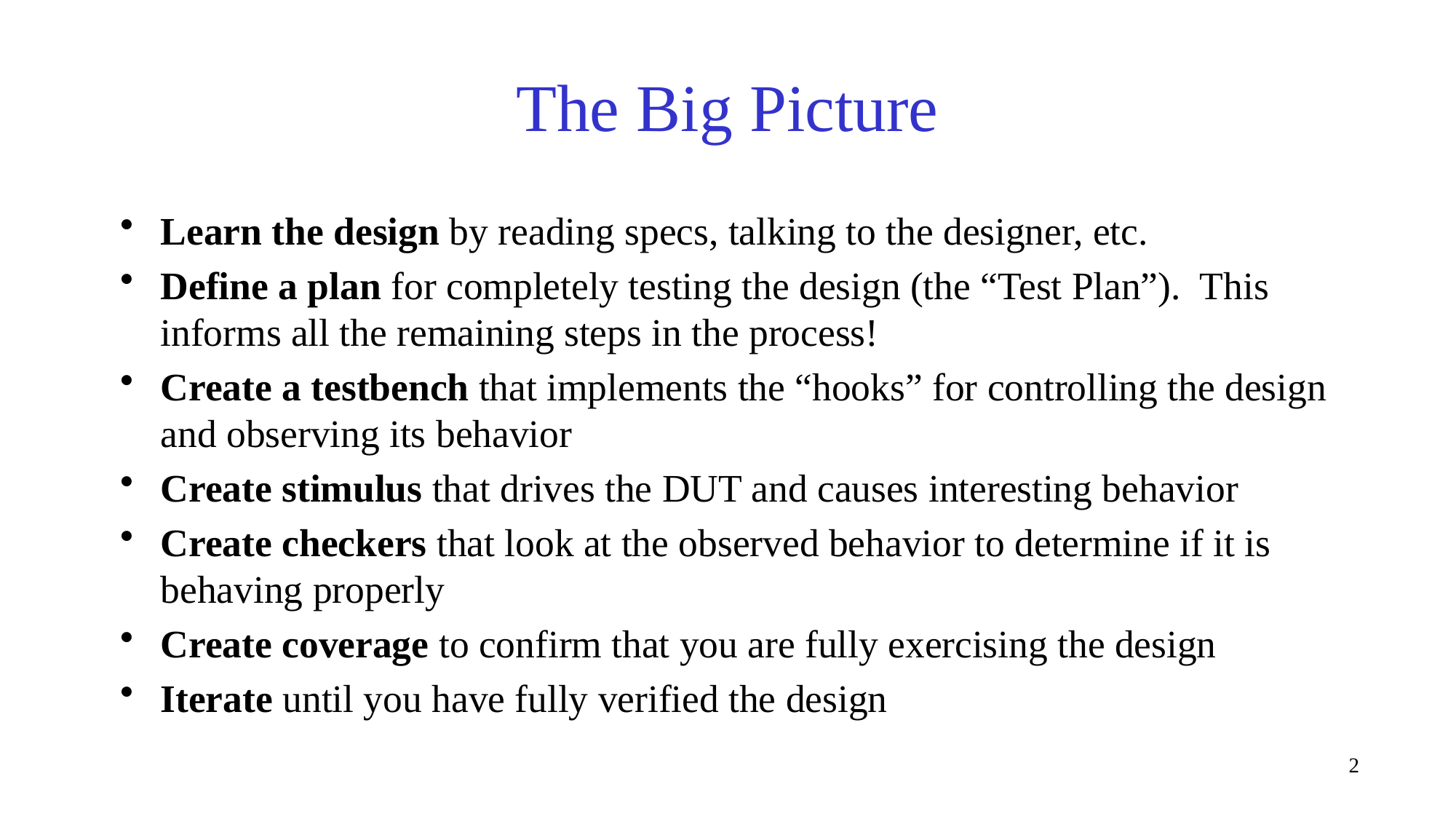

# The Big Picture
Learn the design by reading specs, talking to the designer, etc.
Define a plan for completely testing the design (the “Test Plan”).  This informs all the remaining steps in the process!
Create a testbench that implements the “hooks” for controlling the design and observing its behavior
Create stimulus that drives the DUT and causes interesting behavior
Create checkers that look at the observed behavior to determine if it is behaving properly
Create coverage to confirm that you are fully exercising the design
Iterate until you have fully verified the design